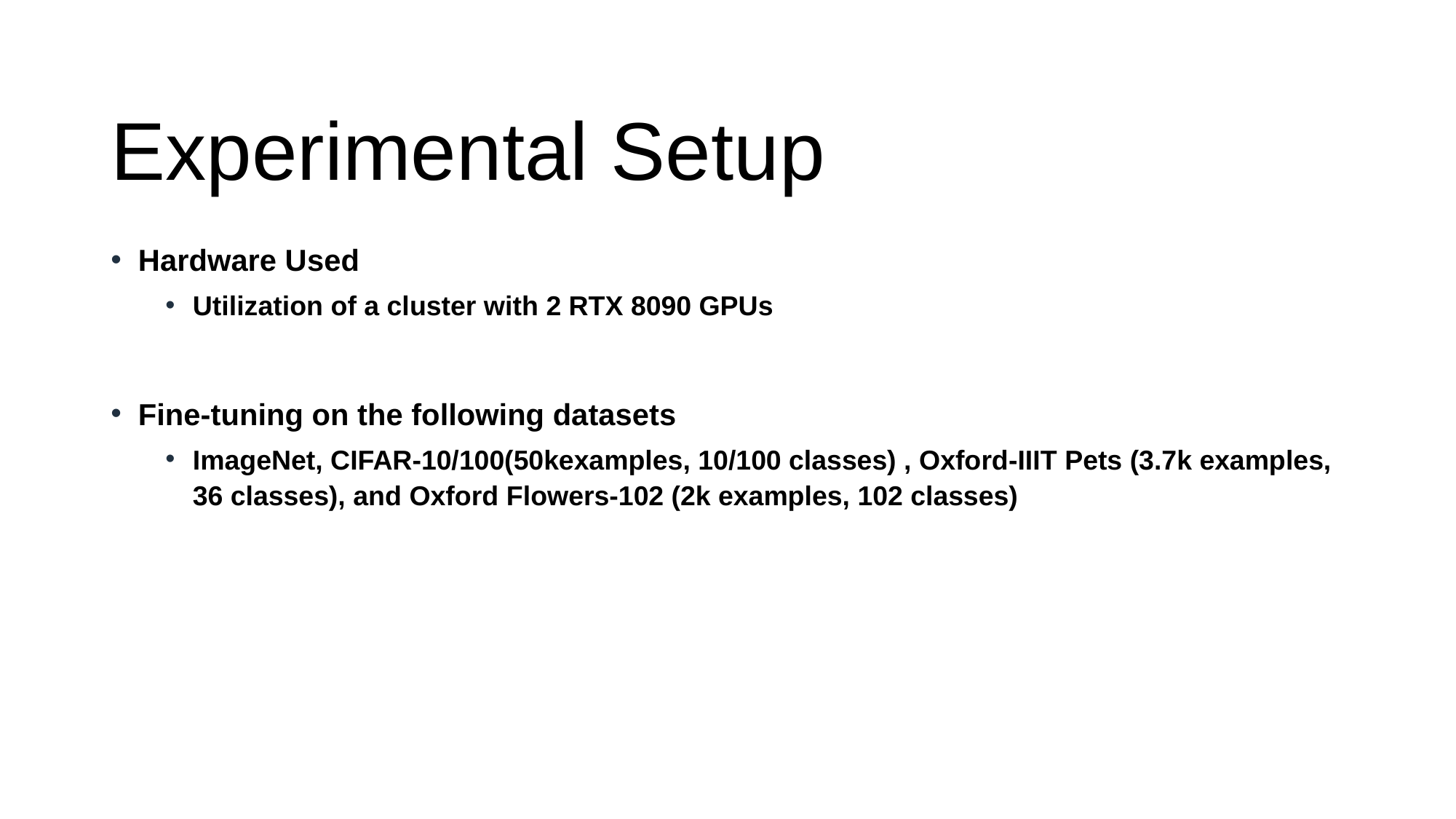

# Experimental Setup
Hardware Used
Utilization of a cluster with 2 RTX 8090 GPUs

Fine-tuning on the following datasets
ImageNet, CIFAR-10/100(50kexamples, 10/100 classes) , Oxford-IIIT Pets (3.7k examples, 36 classes), and Oxford Flowers-102 (2k examples, 102 classes)